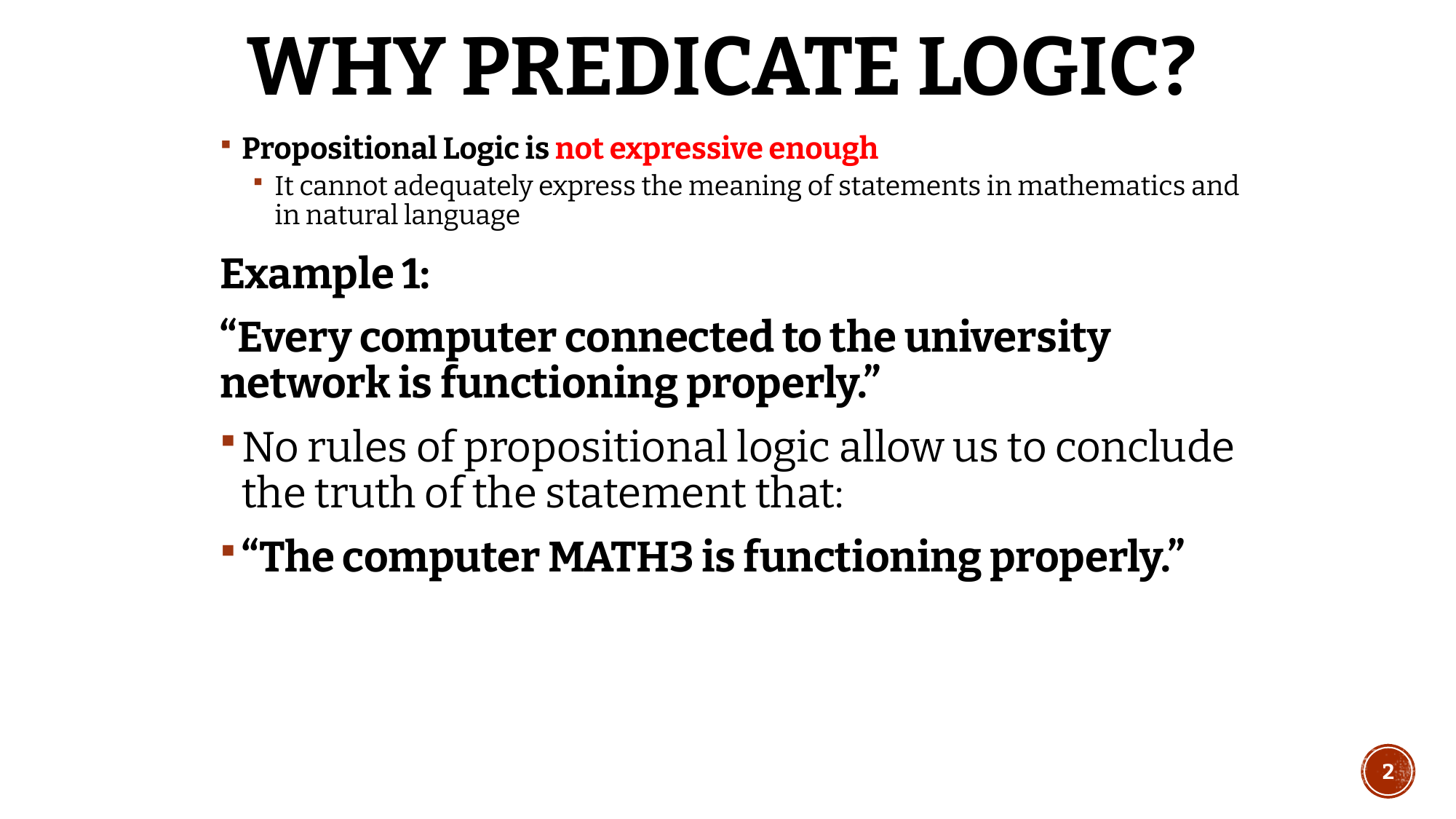

# Why Predicate Logic?
Propositional Logic is not expressive enough
It cannot adequately express the meaning of statements in mathematics and in natural language
Example 1:
“Every computer connected to the university network is functioning properly.”
No rules of propositional logic allow us to conclude the truth of the statement that:
“The computer MATH3 is functioning properly.”
2